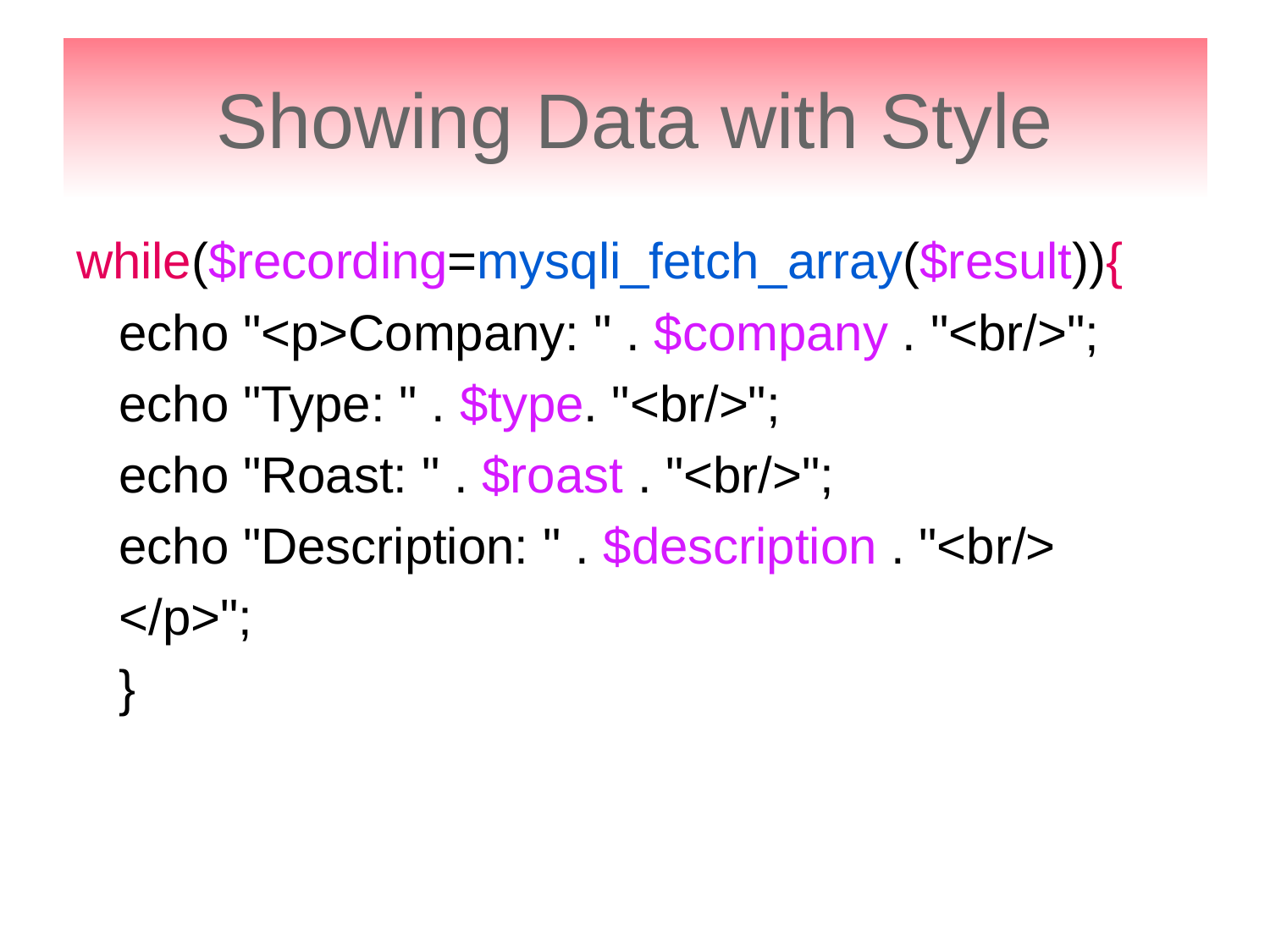

# Showing Data with Style
while($recording=mysqli_fetch_array($result)){
		echo "<p>Company: " . $company . "<br/>";
		echo "Type: " . $type. "<br/>";
		echo "Roast: " . $roast . "<br/>";
		echo "Description: " . $description . "<br/>
		</p>";
	}